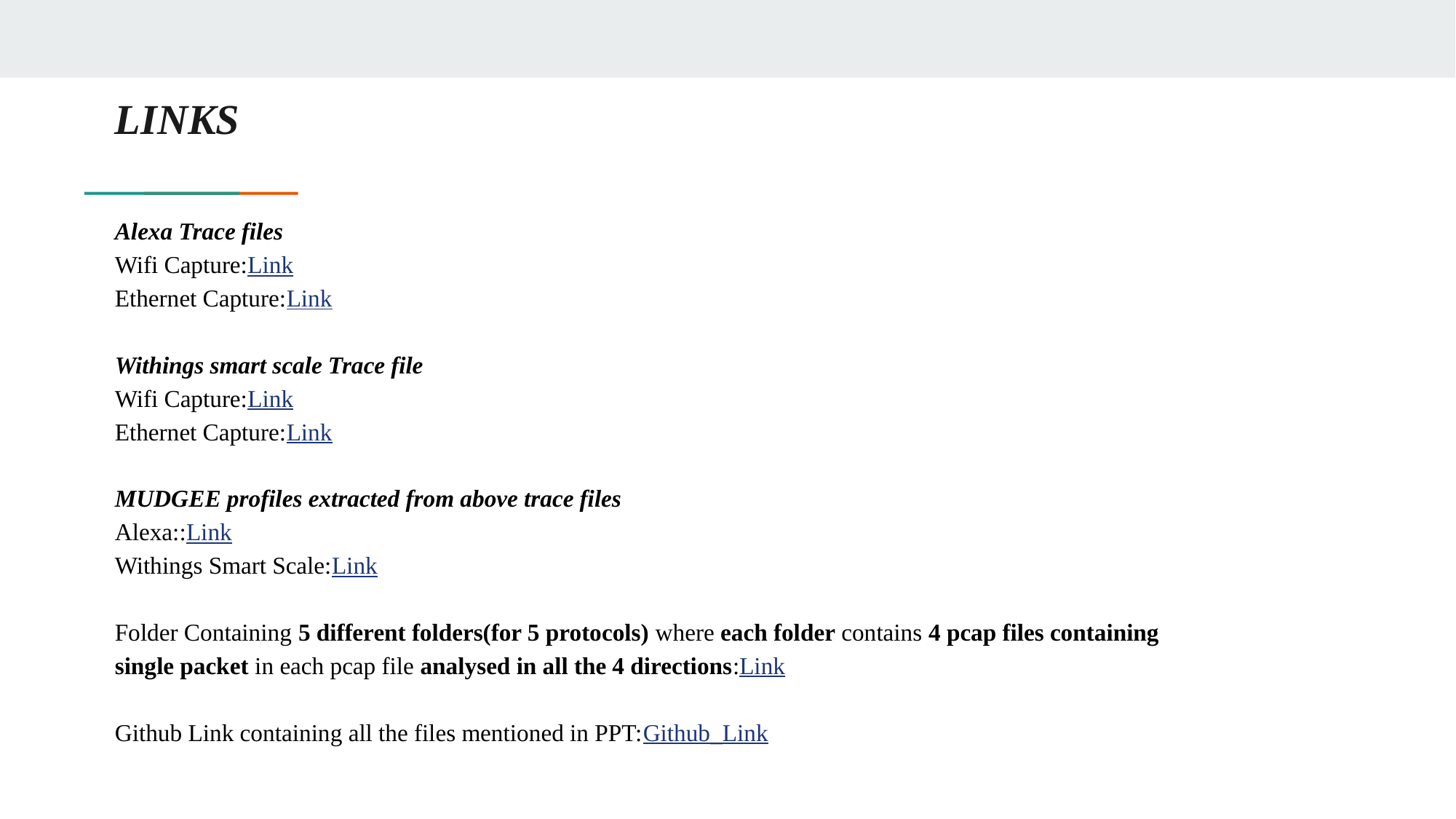

# LINKS
Alexa Trace files
Wifi Capture:Link
Ethernet Capture:Link

Withings smart scale Trace file
Wifi Capture:Link
Ethernet Capture:Link

MUDGEE profiles extracted from above trace files
Alexa::Link
Withings Smart Scale:Link

Folder Containing 5 different folders(for 5 protocols) where each folder contains 4 pcap files containing single packet in each pcap file analysed in all the 4 directions:Link

Github Link containing all the files mentioned in PPT:Github_Link